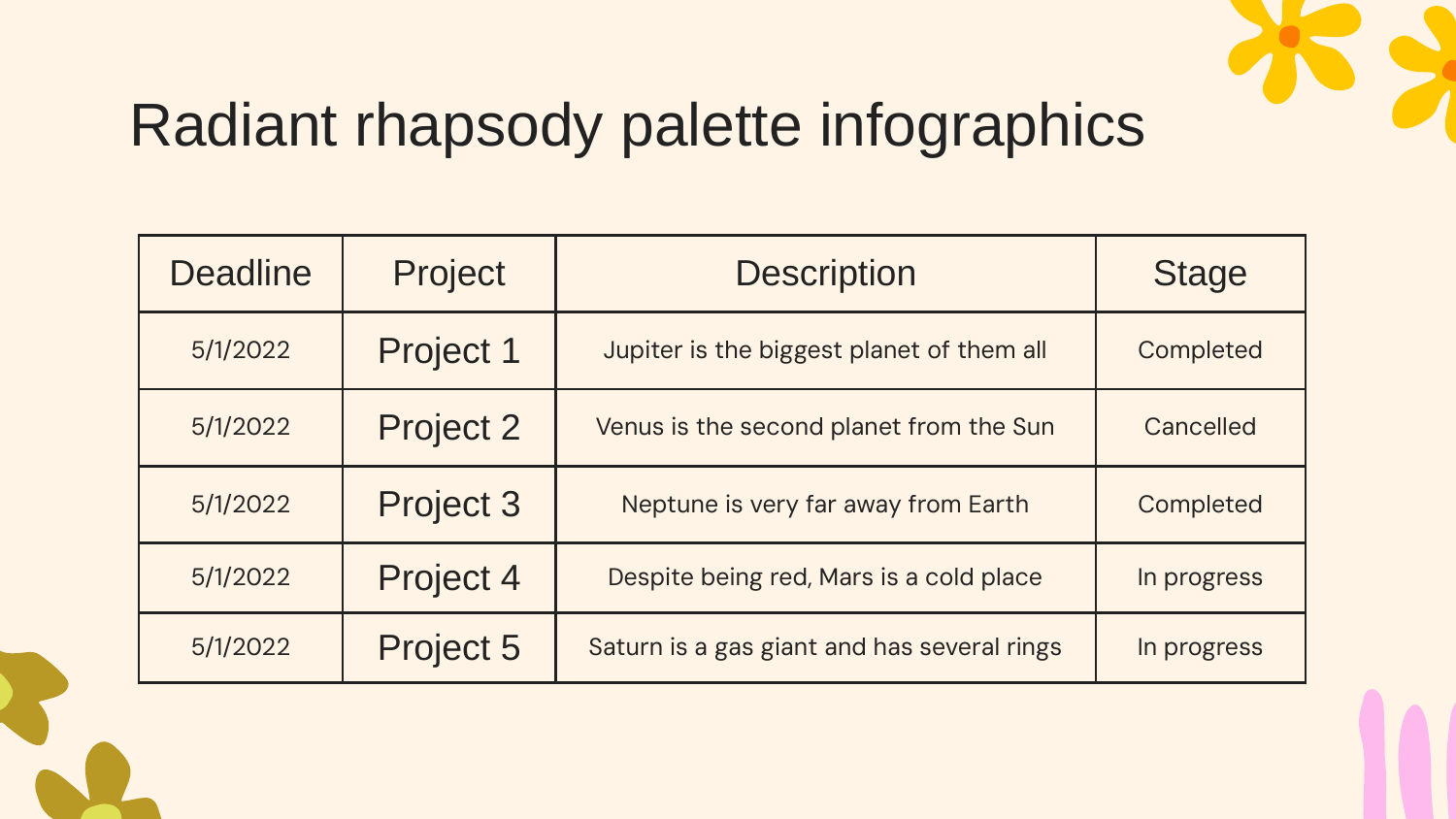

# Radiant rhapsody palette infographics
| Deadline | Project | Description | Stage |
| --- | --- | --- | --- |
| 5/1/2022 | Project 1 | Jupiter is the biggest planet of them all | Completed |
| 5/1/2022 | Project 2 | Venus is the second planet from the Sun | Cancelled |
| 5/1/2022 | Project 3 | Neptune is very far away from Earth | Completed |
| 5/1/2022 | Project 4 | Despite being red, Mars is a cold place | In progress |
| 5/1/2022 | Project 5 | Saturn is a gas giant and has several rings | In progress |